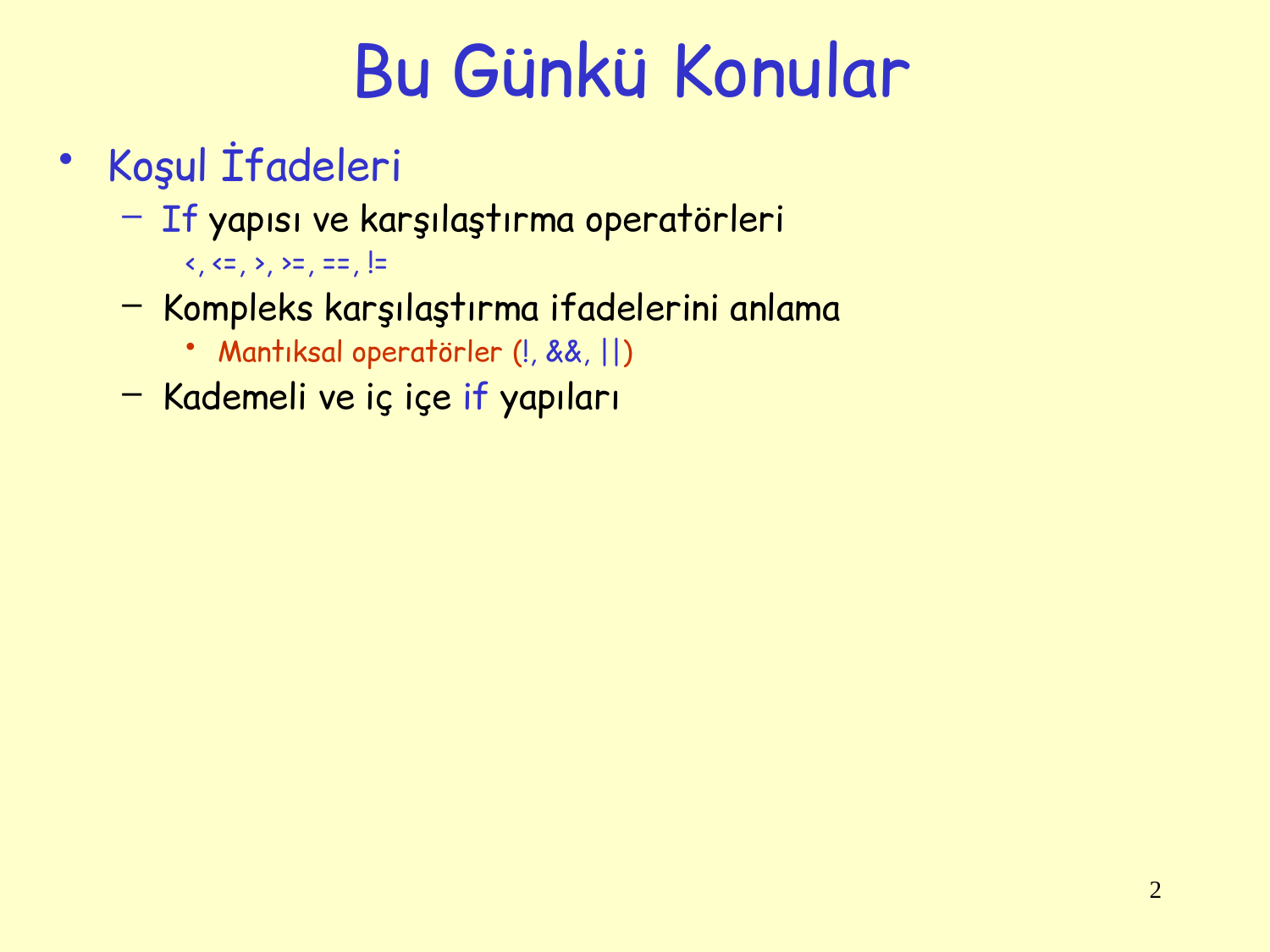

# Bu Günkü Konular
Koşul İfadeleri
If yapısı ve karşılaştırma operatörleri
<, <=, >, >=, ==, !=
Kompleks karşılaştırma ifadelerini anlama
Mantıksal operatörler (!, &&, ||)
Kademeli ve iç içe if yapıları
2